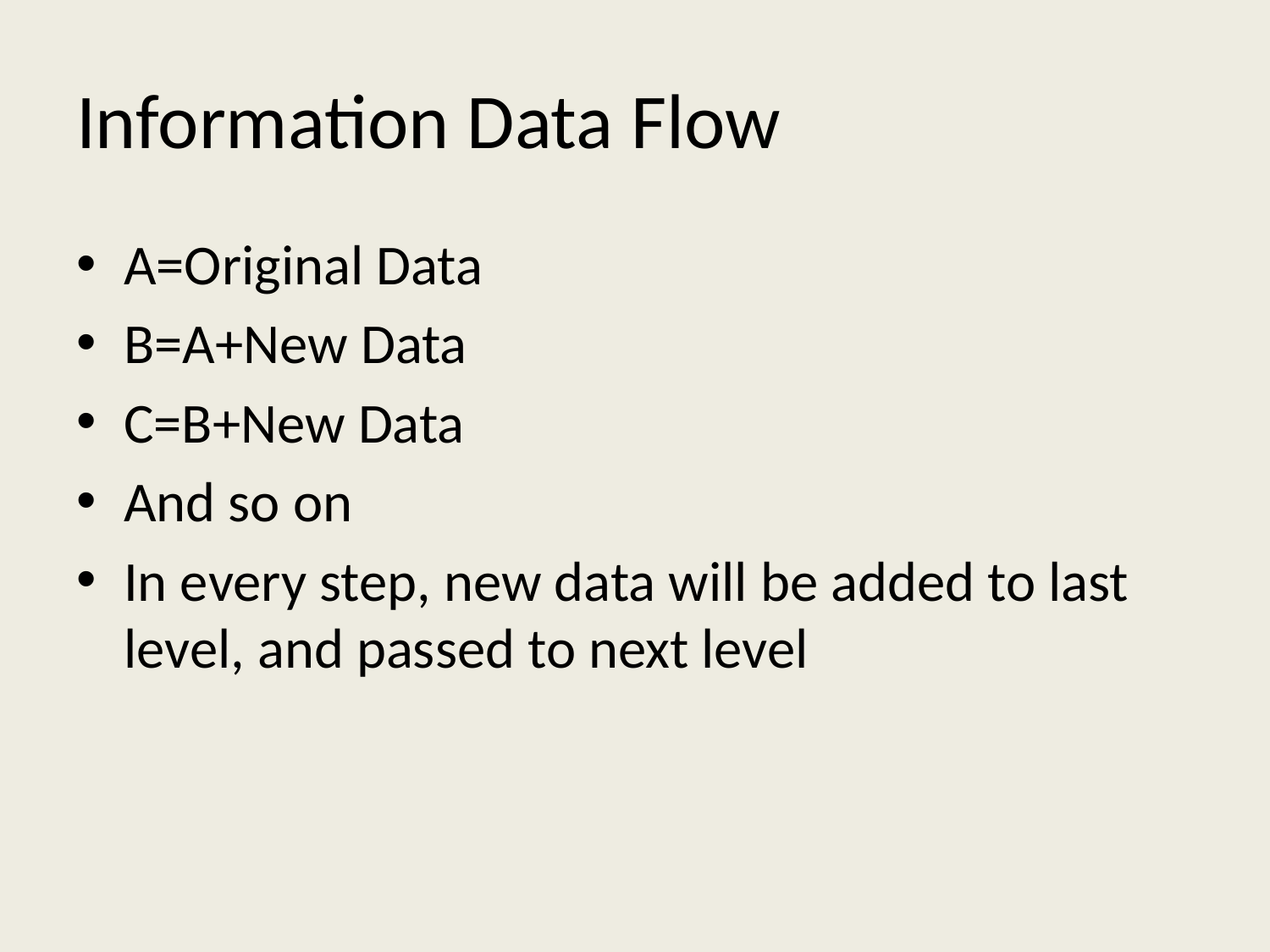

# Information Data Flow
A=Original Data
B=A+New Data
C=B+New Data
And so on
In every step, new data will be added to last level, and passed to next level